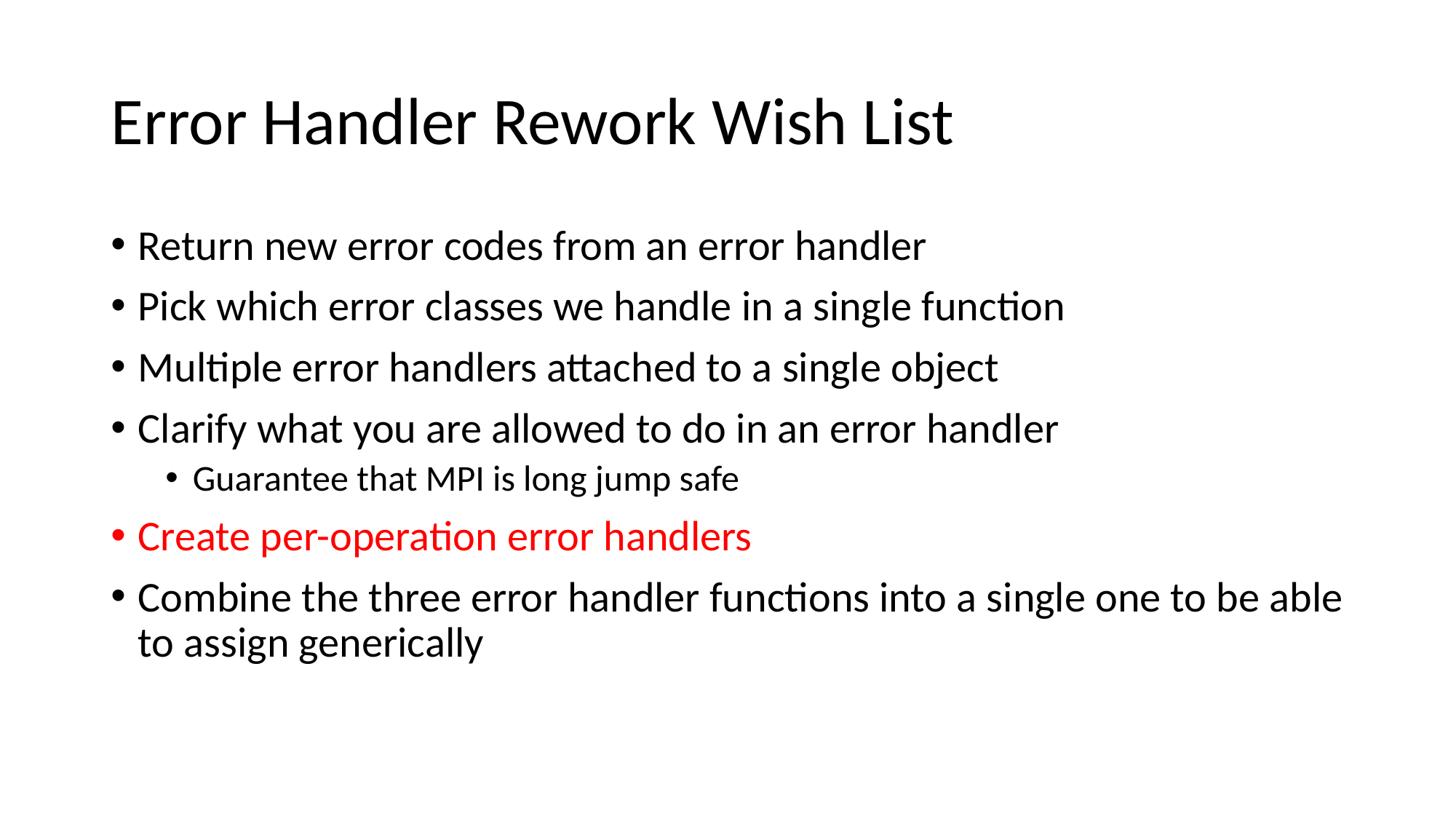

# Error Handler Rework Wish List
Return new error codes from an error handler
Pick which error classes we handle in a single function
Multiple error handlers attached to a single object
Clarify what you are allowed to do in an error handler
Guarantee that MPI is long jump safe
Create per-operation error handlers
Combine the three error handler functions into a single one to be able to assign generically